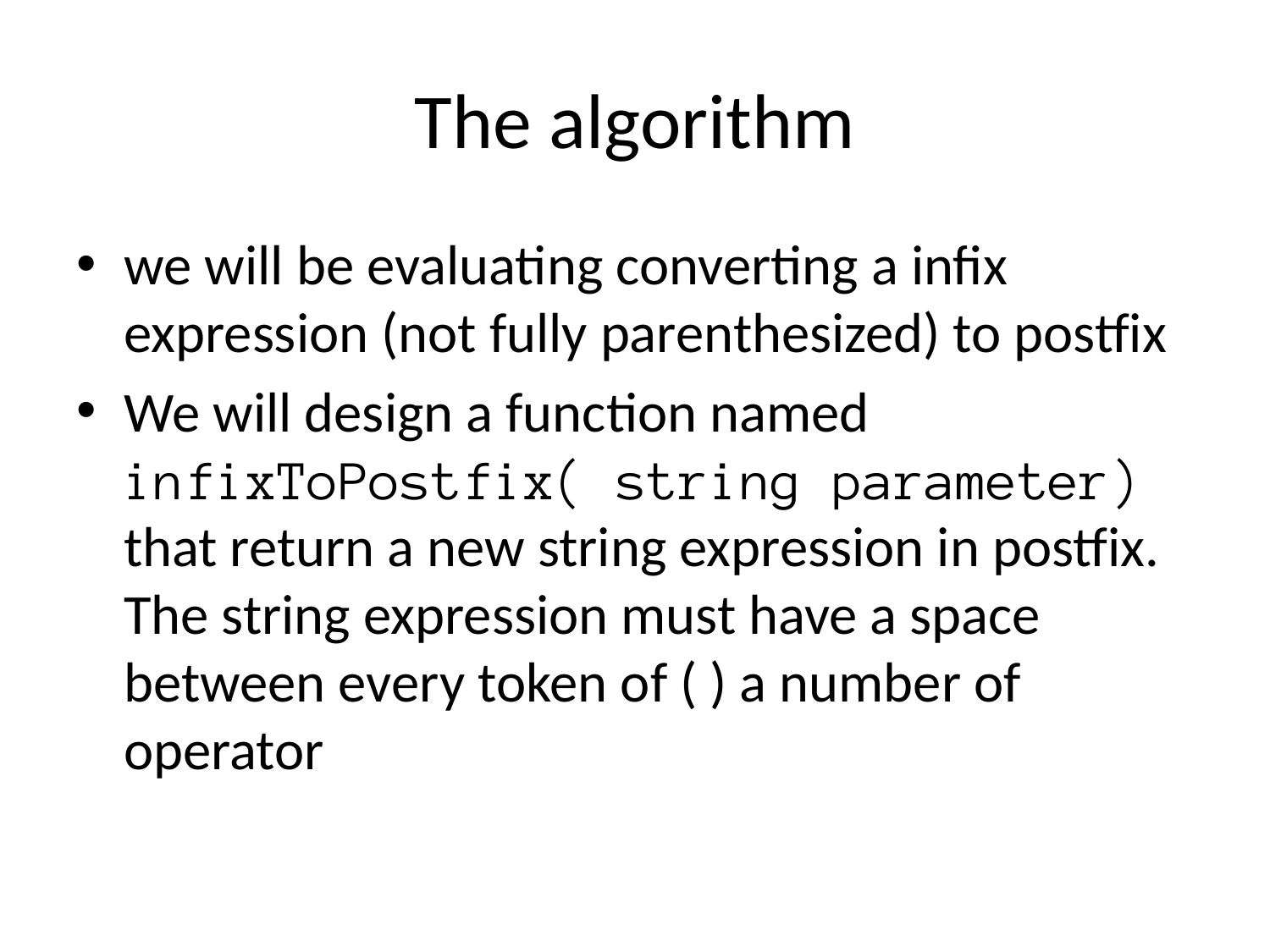

# The algorithm
we will be evaluating converting a infix expression (not fully parenthesized) to postfix
We will design a function named infixToPostfix( string parameter) that return a new string expression in postfix. The string expression must have a space between every token of ( ) a number of operator